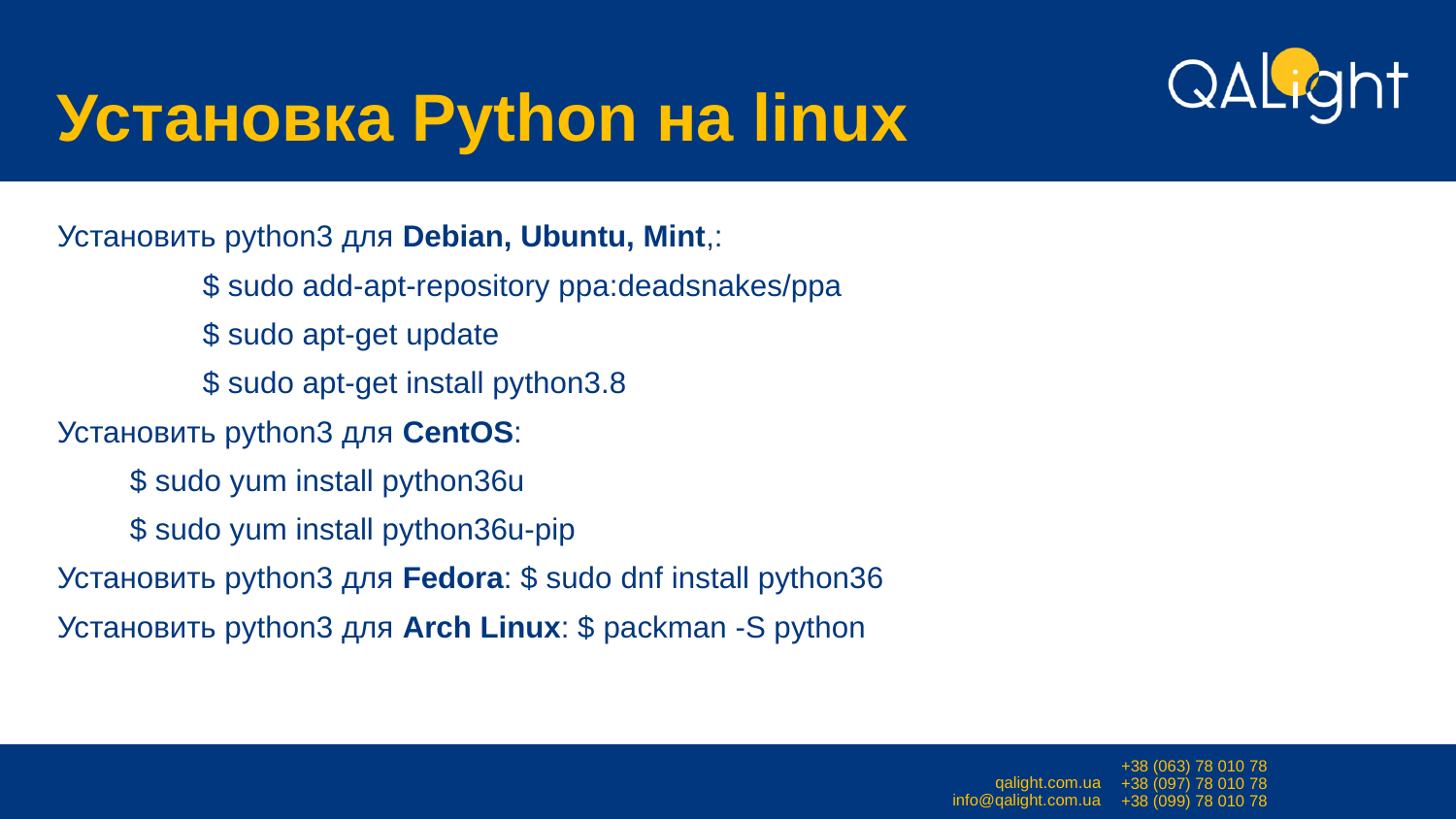

# Установка Python на linux
Установить python3 для Debian, Ubuntu, Mint,:
	$ sudo add-apt-repository ppa:deadsnakes/ppa
	$ sudo apt-get update
	$ sudo apt-get install python3.8
Установить python3 для CentOS:
$ sudo yum install python36u
$ sudo yum install python36u-pip
Установить python3 для Fedora: $ sudo dnf install python36
Установить python3 для Arch Linux: $ packman -S python